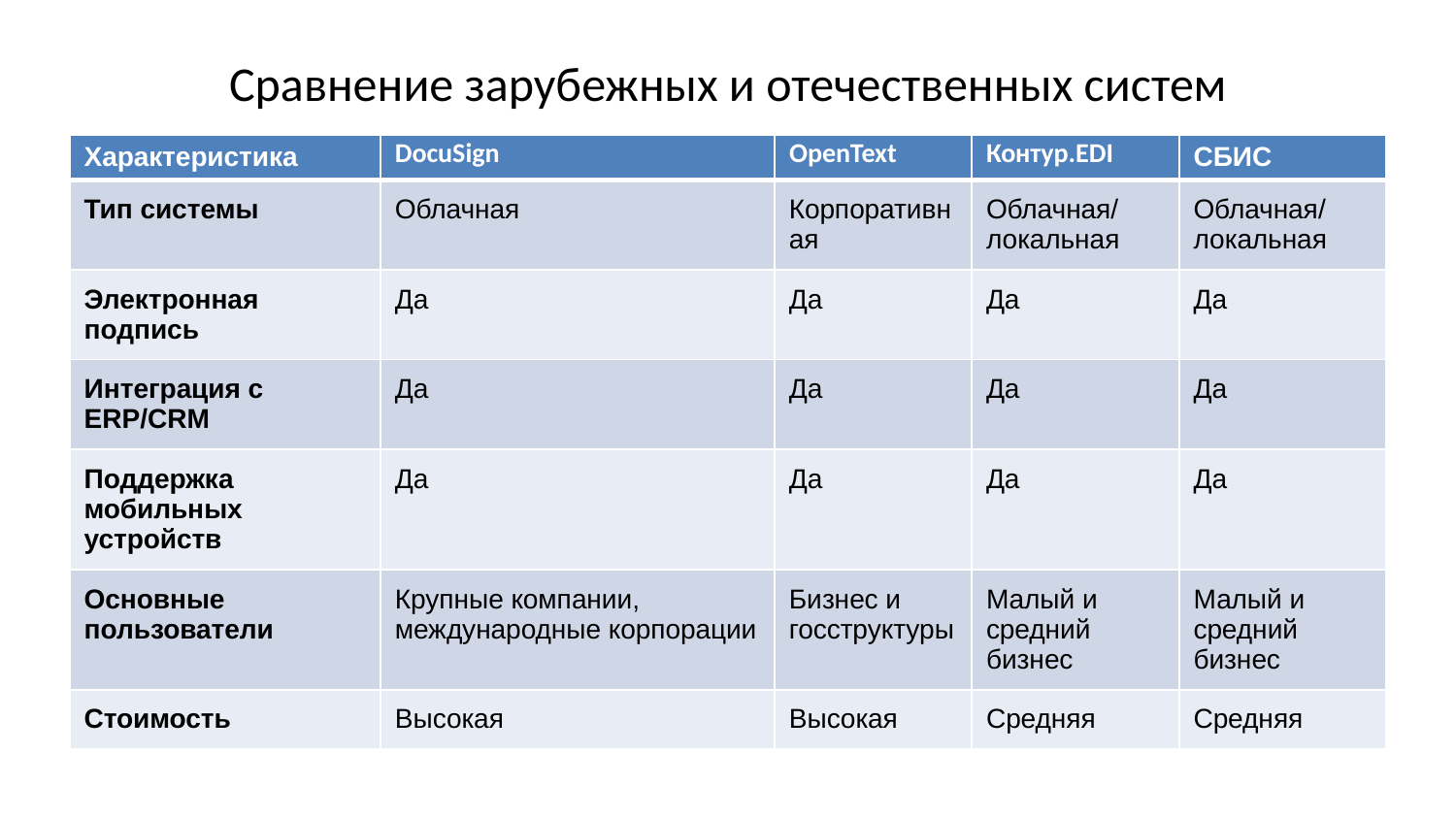

# Сравнение зарубежных и отечественных систем
| Характеристика | DocuSign | OpenText | Контур.EDI | СБИС |
| --- | --- | --- | --- | --- |
| Тип системы | Облачная | Корпоративная | Облачная/локальная | Облачная/локальная |
| Электронная подпись | Да | Да | Да | Да |
| Интеграция с ERP/CRM | Да | Да | Да | Да |
| Поддержка мобильных устройств | Да | Да | Да | Да |
| Основные пользователи | Крупные компании, международные корпорации | Бизнес и госструктуры | Малый и средний бизнес | Малый и средний бизнес |
| Стоимость | Высокая | Высокая | Средняя | Средняя |